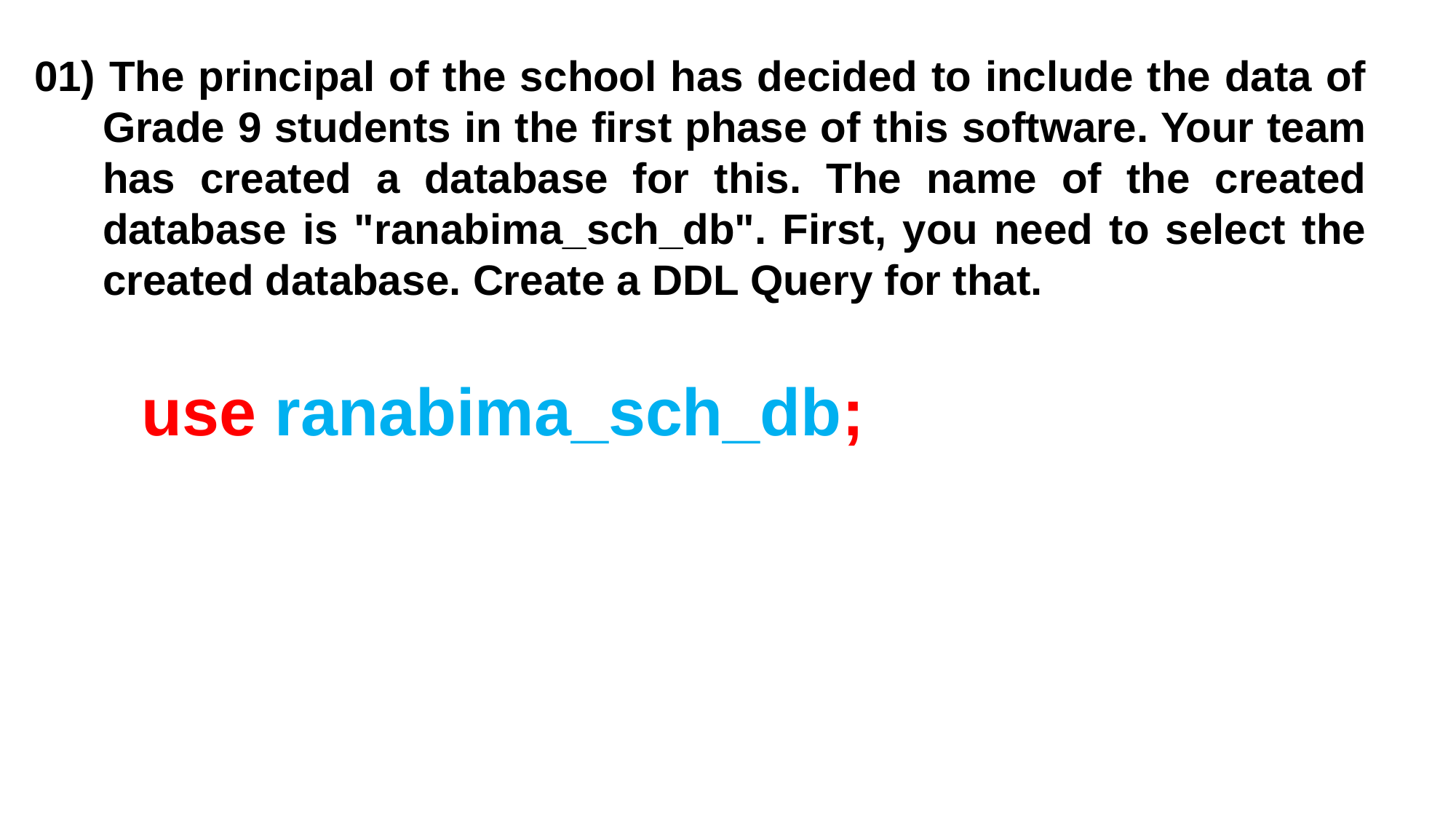

01) The principal of the school has decided to include the data of Grade 9 students in the first phase of this software. Your team has created a database for this. The name of the created database is "ranabima_sch_db". First, you need to select the created database. Create a DDL Query for that.
use ranabima_sch_db;